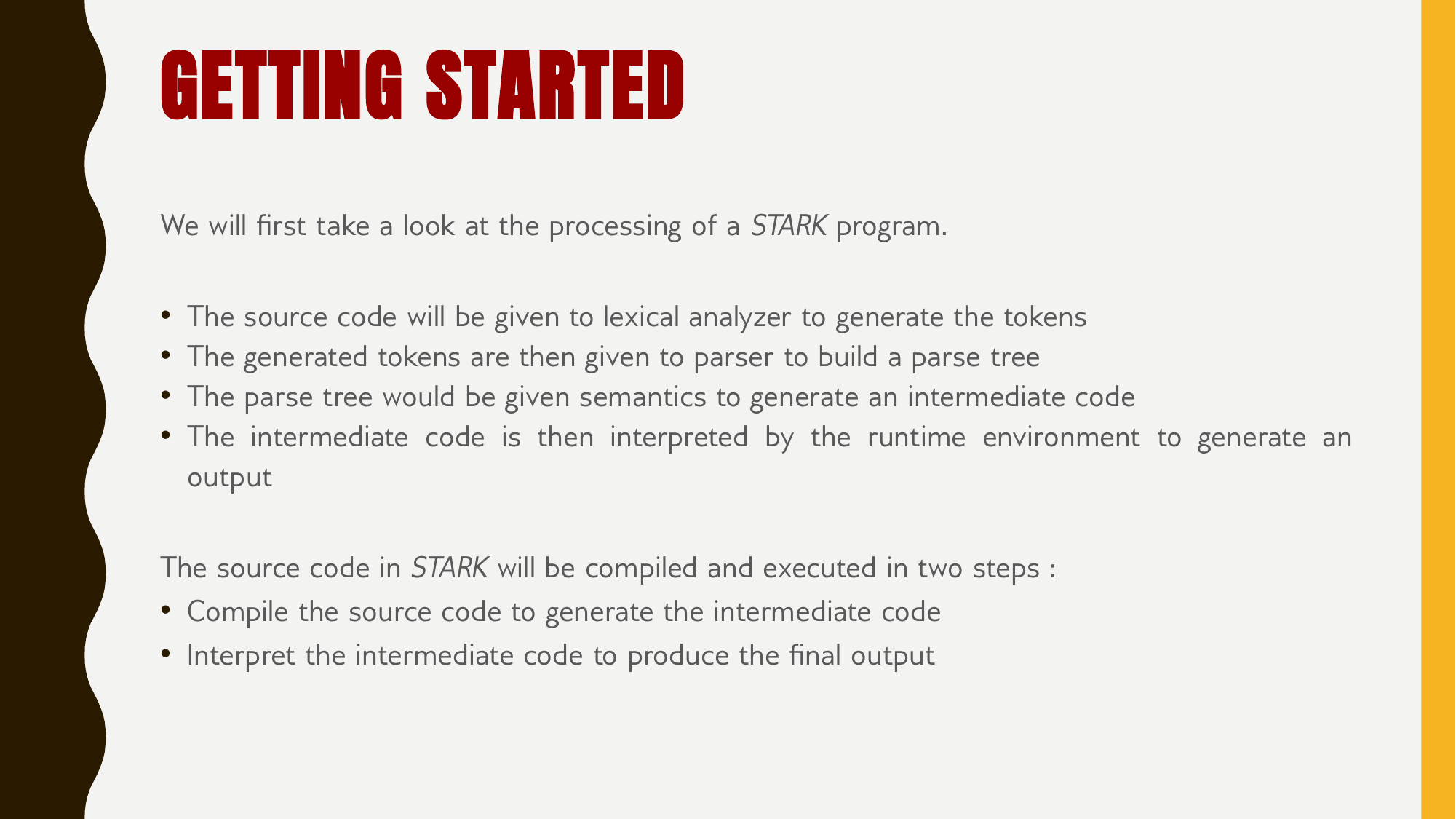

# Getting Started
We will first take a look at the processing of a STARK program.

The source code will be given to lexical analyzer to generate the tokens
The generated tokens are then given to parser to build a parse tree
The parse tree would be given semantics to generate an intermediate code
The intermediate code is then interpreted by the runtime environment to generate an output

The source code in STARK will be compiled and executed in two steps :
Compile the source code to generate the intermediate code
Interpret the intermediate code to produce the final output